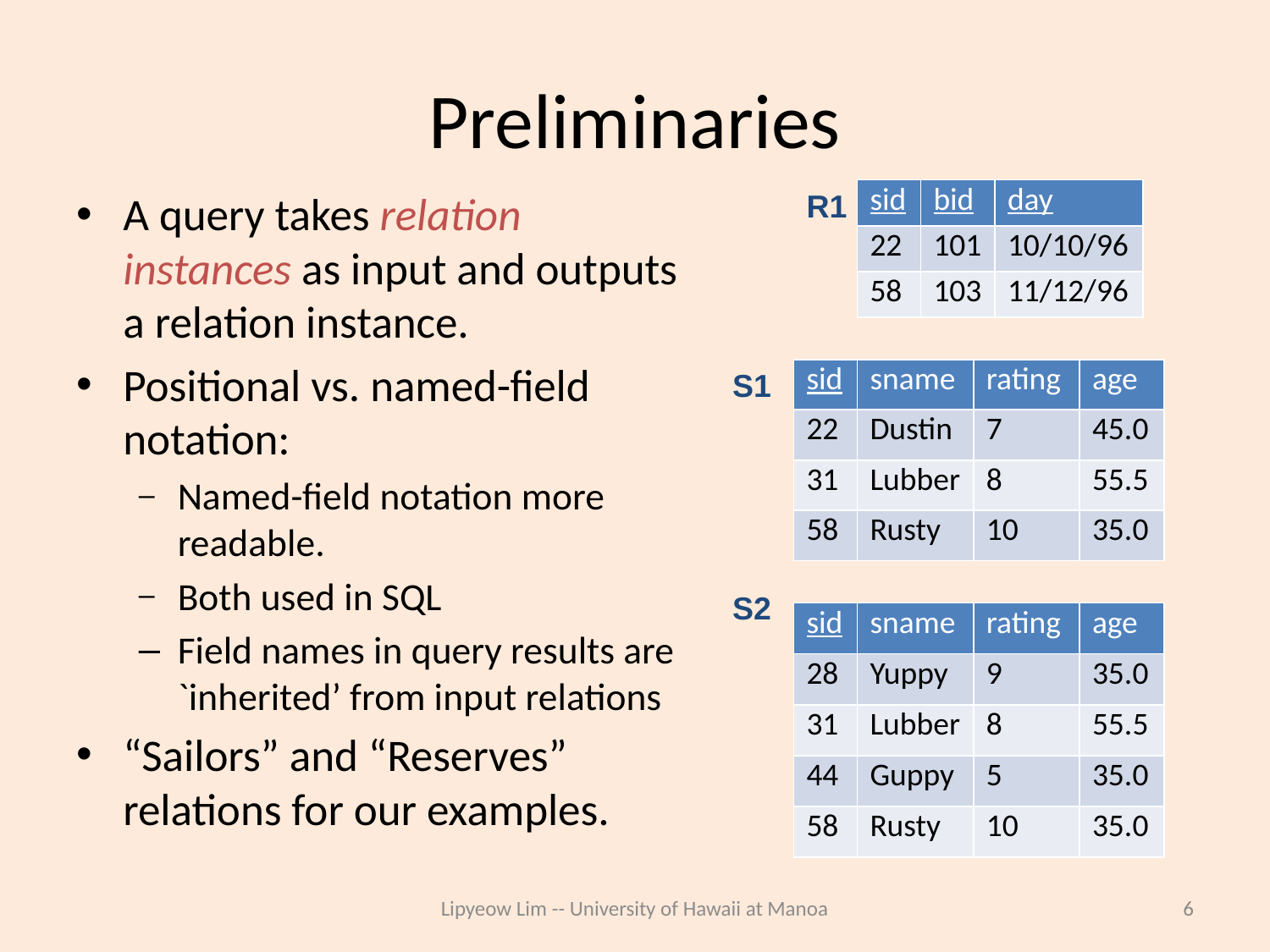

# Preliminaries
A query takes relation instances as input and outputs a relation instance.
Positional vs. named-field notation:
Named-field notation more readable.
Both used in SQL
Field names in query results are `inherited’ from input relations
“Sailors” and “Reserves” relations for our examples.

R1
| sid | bid | day |
| --- | --- | --- |
| 22 | 101 | 10/10/96 |
| 58 | 103 | 11/12/96 |
S1
| sid | sname | rating | age |
| --- | --- | --- | --- |
| 22 | Dustin | 7 | 45.0 |
| 31 | Lubber | 8 | 55.5 |
| 58 | Rusty | 10 | 35.0 |
S2
| sid | sname | rating | age |
| --- | --- | --- | --- |
| 28 | Yuppy | 9 | 35.0 |
| 31 | Lubber | 8 | 55.5 |
| 44 | Guppy | 5 | 35.0 |
| 58 | Rusty | 10 | 35.0 |
Lipyeow Lim -- University of Hawaii at Manoa
6